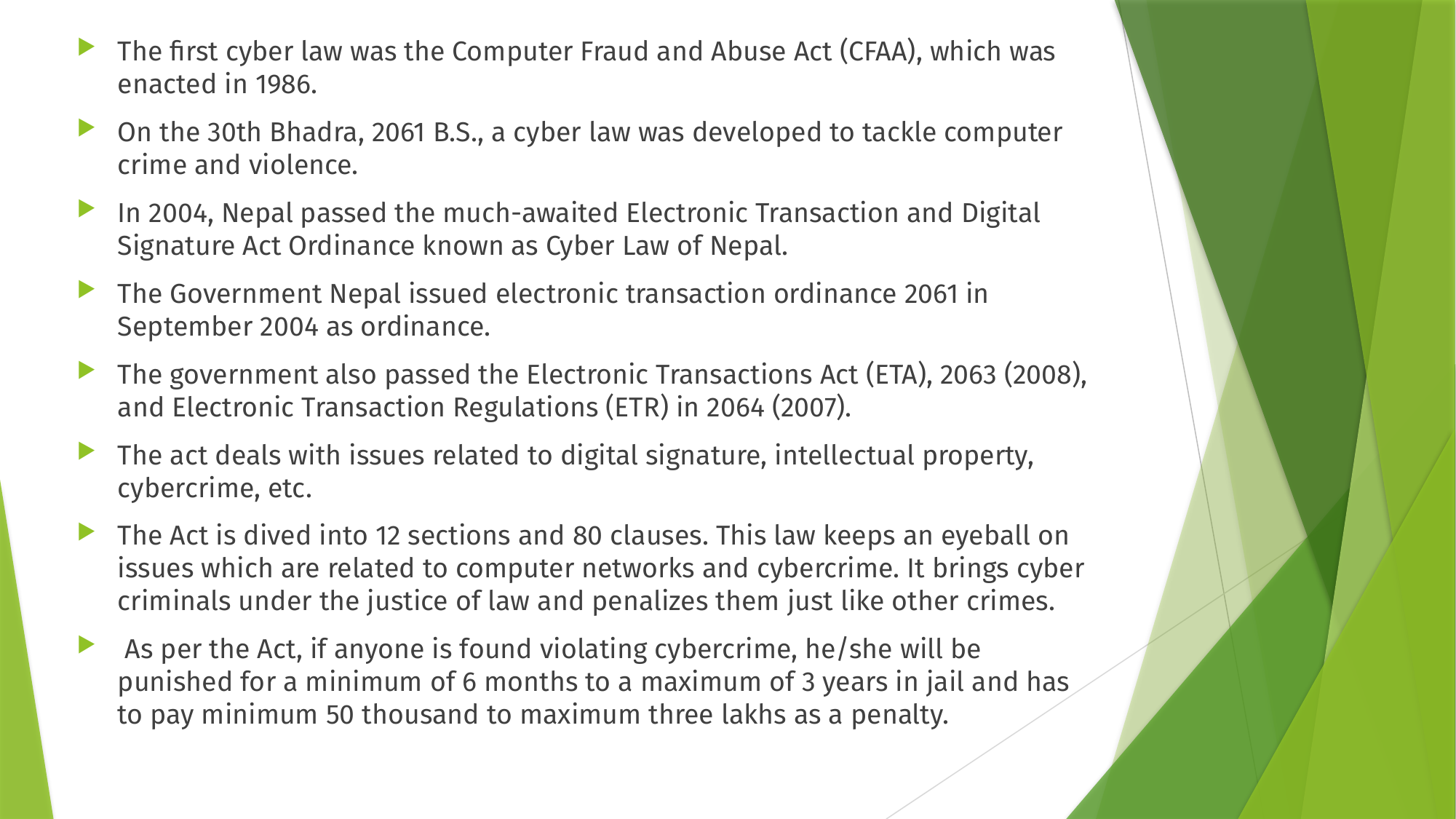

The first cyber law was the Computer Fraud and Abuse Act (CFAA), which was enacted in 1986.
On the 30th Bhadra, 2061 B.S., a cyber law was developed to tackle computer crime and violence.
In 2004, Nepal passed the much-awaited Electronic Transaction and Digital Signature Act Ordinance known as Cyber Law of Nepal.
The Government Nepal issued electronic transaction ordinance 2061 in September 2004 as ordinance.
The government also passed the Electronic Transactions Act (ETA), 2063 (2008), and Electronic Transaction Regulations (ETR) in 2064 (2007).
The act deals with issues related to digital signature, intellectual property, cybercrime, etc.
The Act is dived into 12 sections and 80 clauses. This law keeps an eyeball on issues which are related to computer networks and cybercrime. It brings cyber criminals under the justice of law and penalizes them just like other crimes.
 As per the Act, if anyone is found violating cybercrime, he/she will be punished for a minimum of 6 months to a maximum of 3 years in jail and has to pay minimum 50 thousand to maximum three lakhs as a penalty.